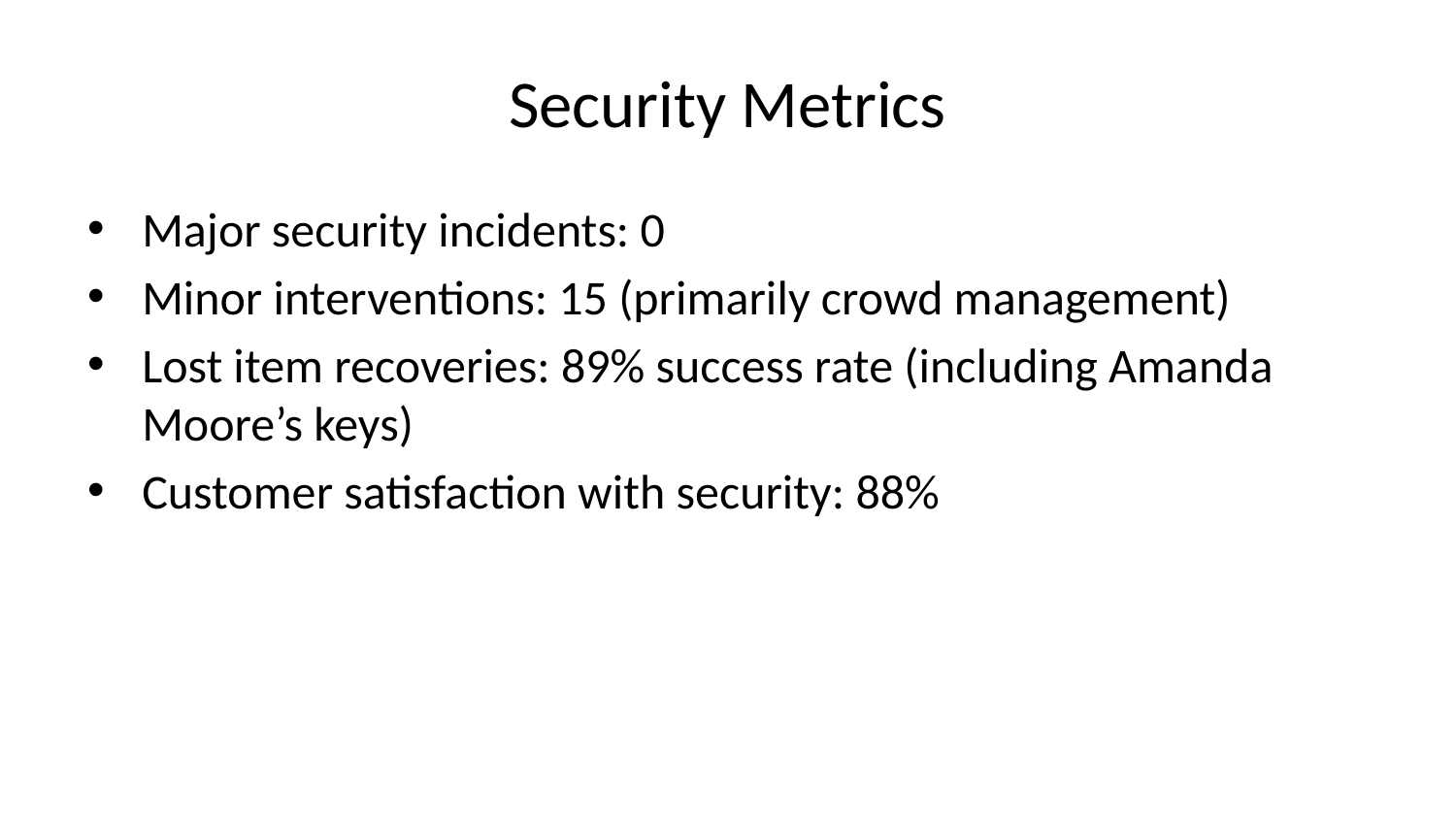

# Security Metrics
Major security incidents: 0
Minor interventions: 15 (primarily crowd management)
Lost item recoveries: 89% success rate (including Amanda Moore’s keys)
Customer satisfaction with security: 88%